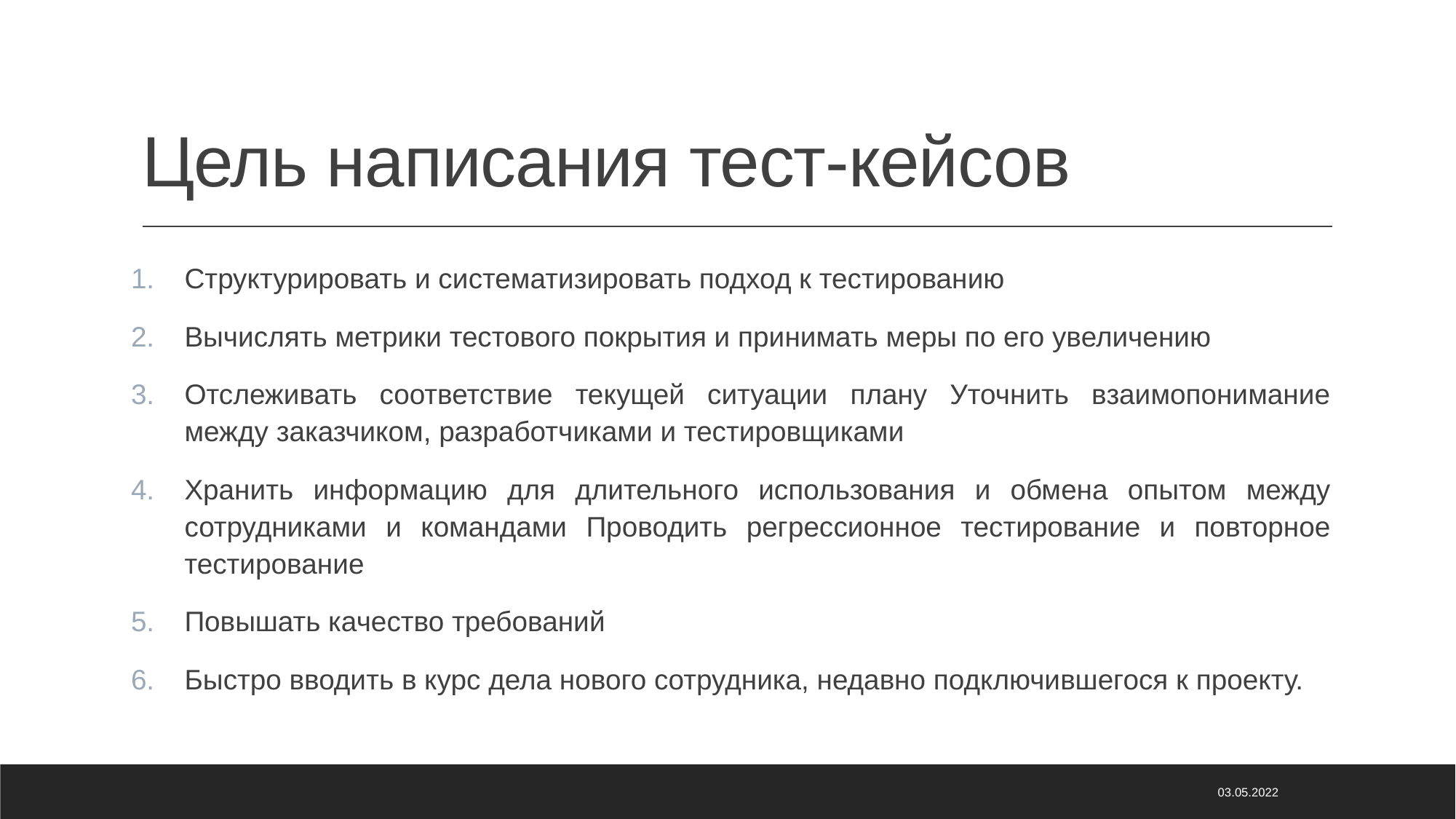

# Цель написания тест-кейсов
Структурировать и систематизировать подход к тестированию
Вычислять метрики тестового покрытия и принимать меры по его увеличению
Отслеживать соответствие текущей ситуации плану Уточнить взаимопонимание между заказчиком, разработчиками и тестировщиками
Хранить информацию для длительного использования и обмена опытом между сотрудниками и командами Проводить регрессионное тестирование и повторное тестирование
Повышать качество требований
Быстро вводить в курс дела нового сотрудника, недавно подключившегося к проекту.
03.05.2022